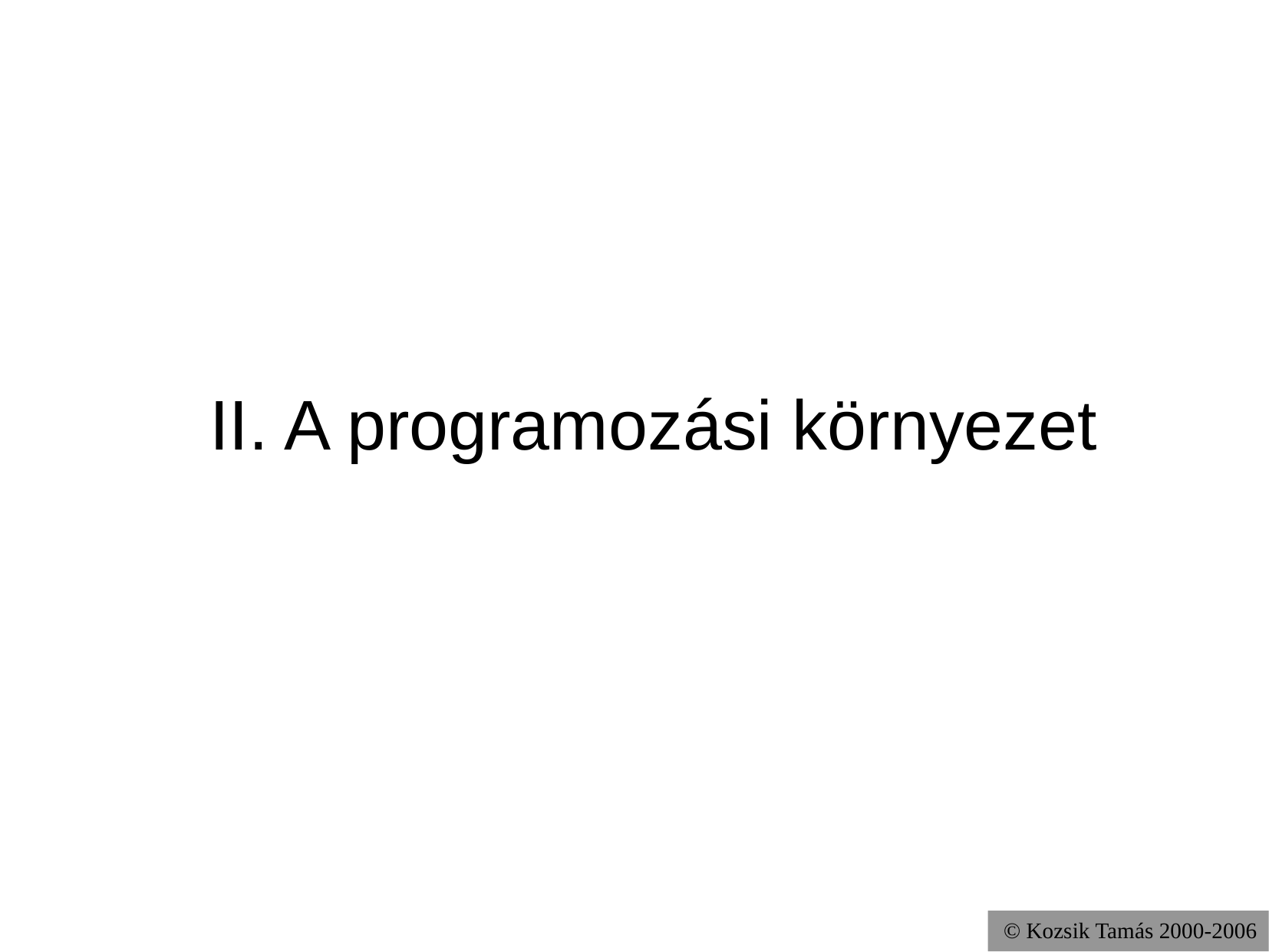

# II. A programozási környezet
© Kozsik Tamás 2000-2006